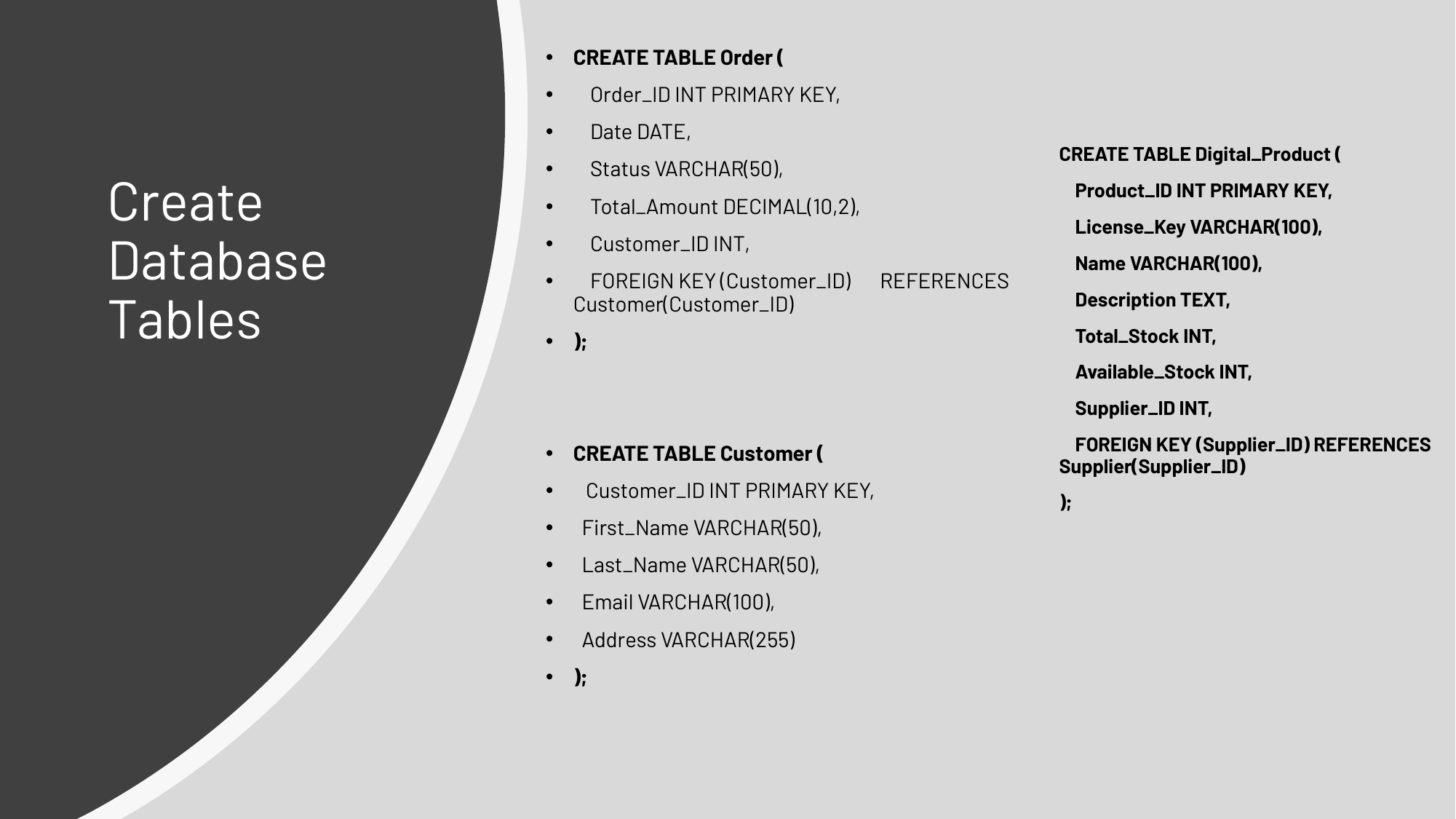

CREATE TABLE Order (
    Order_ID INT PRIMARY KEY,
    Date DATE,
    Status VARCHAR(50),
    Total_Amount DECIMAL(10,2),
    Customer_ID INT,
    FOREIGN KEY (Customer_ID)       REFERENCES Customer(Customer_ID)
);

CREATE TABLE Customer (
   Customer_ID INT PRIMARY KEY,
  First_Name VARCHAR(50),
  Last_Name VARCHAR(50),
  Email VARCHAR(100),
  Address VARCHAR(255)
);

CREATE TABLE Digital_Product (
    Product_ID INT PRIMARY KEY,
    License_Key VARCHAR(100),
    Name VARCHAR(100),
    Description TEXT,
    Total_Stock INT,
    Available_Stock INT,
    Supplier_ID INT,
    FOREIGN KEY (Supplier_ID) REFERENCES Supplier(Supplier_ID)
);
Create Database Tables